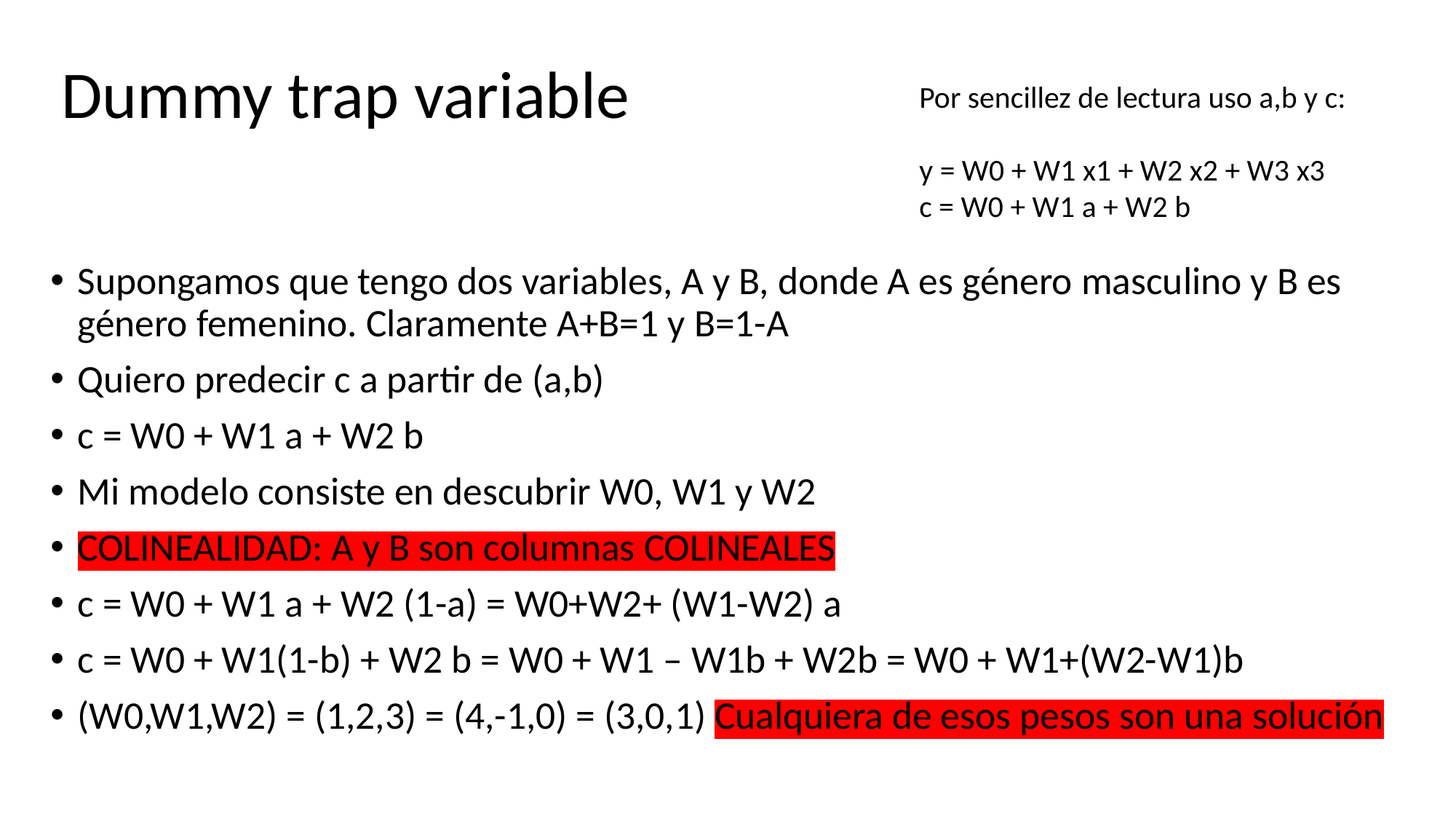

# Dummy trap variable
Por sencillez de lectura uso a,b y c:

y = W0 + W1 x1 + W2 x2 + W3 x3
c = W0 + W1 a + W2 b
Supongamos que tengo dos variables, A y B, donde A es género masculino y B es género femenino. Claramente A+B=1 y B=1-A
Quiero predecir c a partir de (a,b)
c = W0 + W1 a + W2 b
Mi modelo consiste en descubrir W0, W1 y W2
COLINEALIDAD: A y B son columnas COLINEALES
c = W0 + W1 a + W2 (1-a) = W0+W2+ (W1-W2) a
c = W0 + W1(1-b) + W2 b = W0 + W1 – W1b + W2b = W0 + W1+(W2-W1)b
(W0,W1,W2) = (1,2,3) = (4,-1,0) = (3,0,1) Cualquiera de esos pesos son una solución